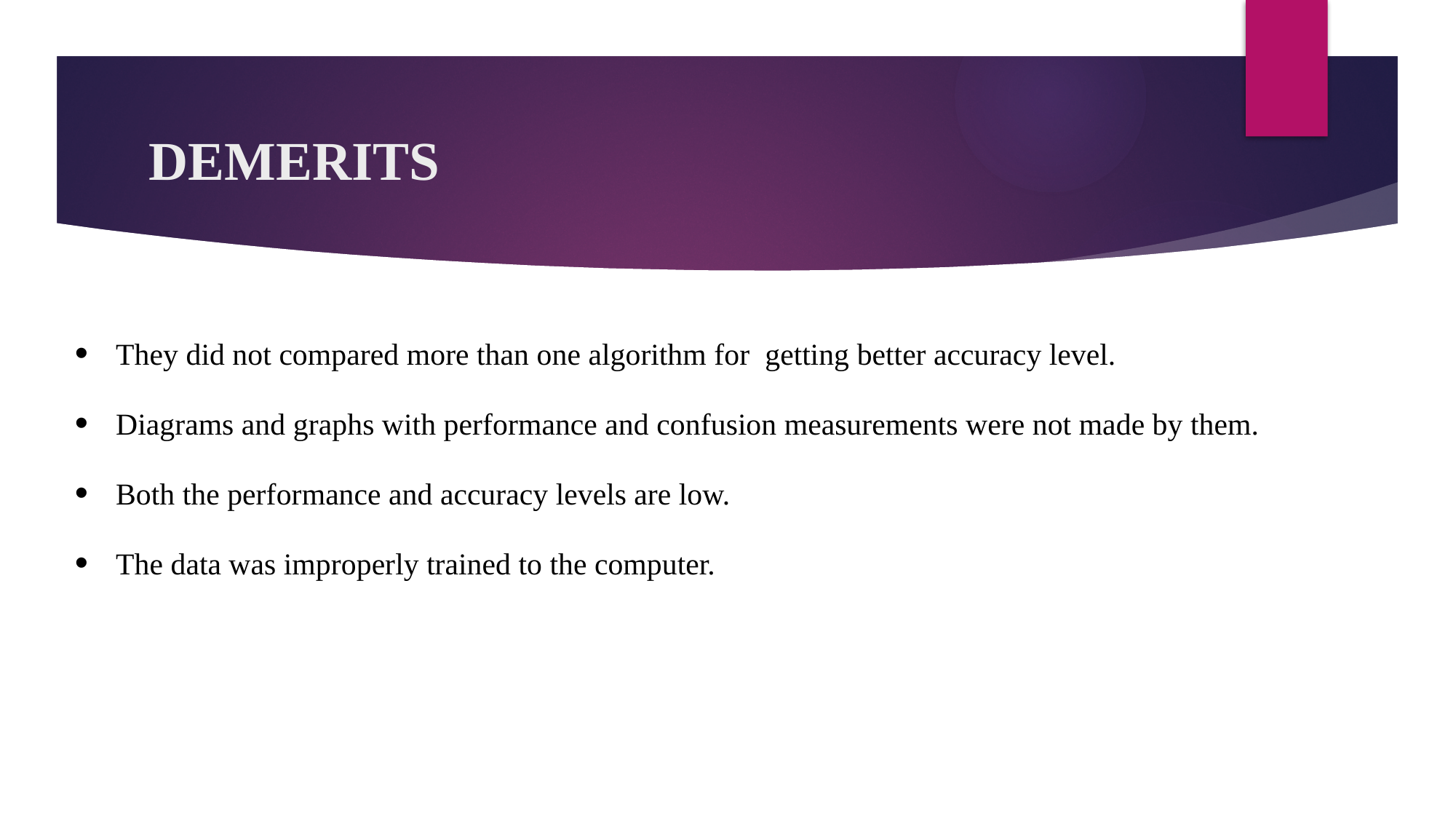

# DEMERITS
They did not compared more than one algorithm for  getting better accuracy level.
Diagrams and graphs with performance and confusion measurements were not made by them.
Both the performance and accuracy levels are low.
The data was improperly trained to the computer.